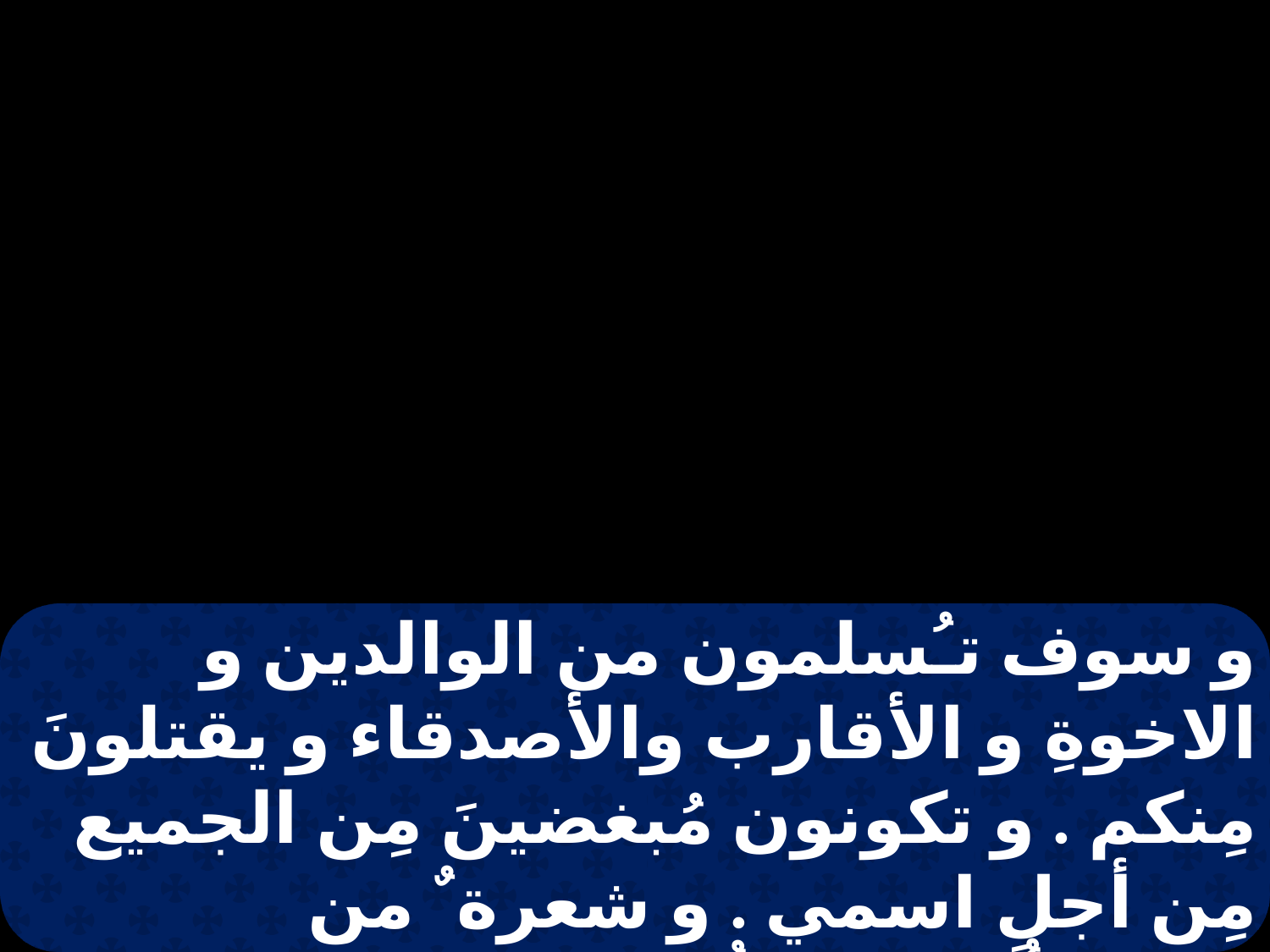

و سوف تـُسلمون من الوالدين و الاخوةِ و الأقارب والأصدقاء و يقتلونَ مِنكم . و تكونون مُبغضينَ مِن الجميع مِن أجلِ اسمي . و شعرة ٌ من رؤوسكُمْ لا تهلكُ . بصبركم تقتنون أنفسكُمْ .